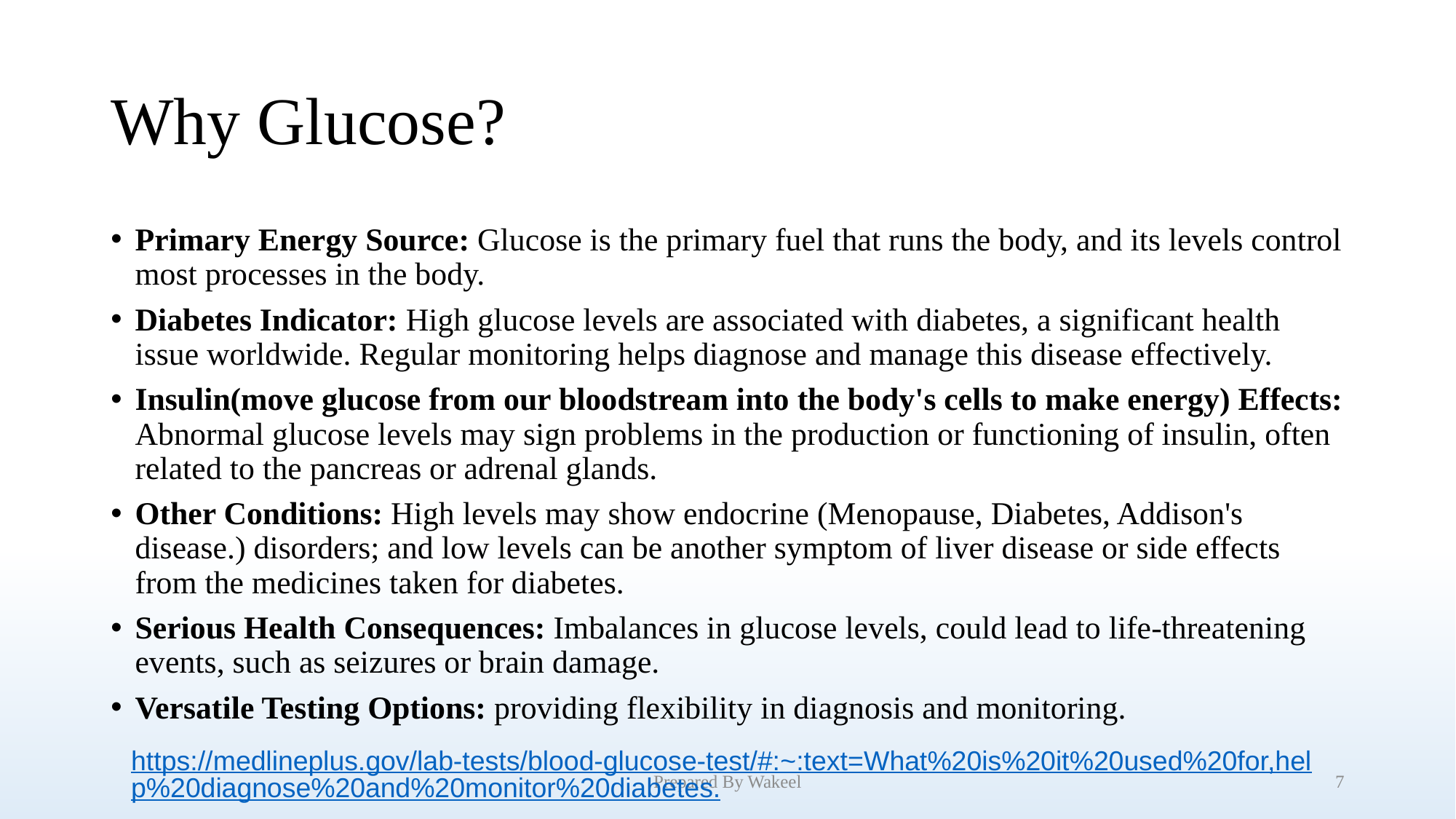

# Why Glucose?
Primary Energy Source: Glucose is the primary fuel that runs the body, and its levels control most processes in the body.
Diabetes Indicator: High glucose levels are associated with diabetes, a significant health issue worldwide. Regular monitoring helps diagnose and manage this disease effectively.
Insulin(move glucose from our bloodstream into the body's cells to make energy) Effects: Abnormal glucose levels may sign problems in the production or functioning of insulin, often related to the pancreas or adrenal glands.
Other Conditions: High levels may show endocrine (Menopause, Diabetes, Addison's disease.) disorders; and low levels can be another symptom of liver disease or side effects from the medicines taken for diabetes.
Serious Health Consequences: Imbalances in glucose levels, could lead to life-threatening events, such as seizures or brain damage.
Versatile Testing Options: providing flexibility in diagnosis and monitoring.
https://medlineplus.gov/lab-tests/blood-glucose-test/#:~:text=What%20is%20it%20used%20for,help%20diagnose%20and%20monitor%20diabetes.
Prepared By Wakeel
7